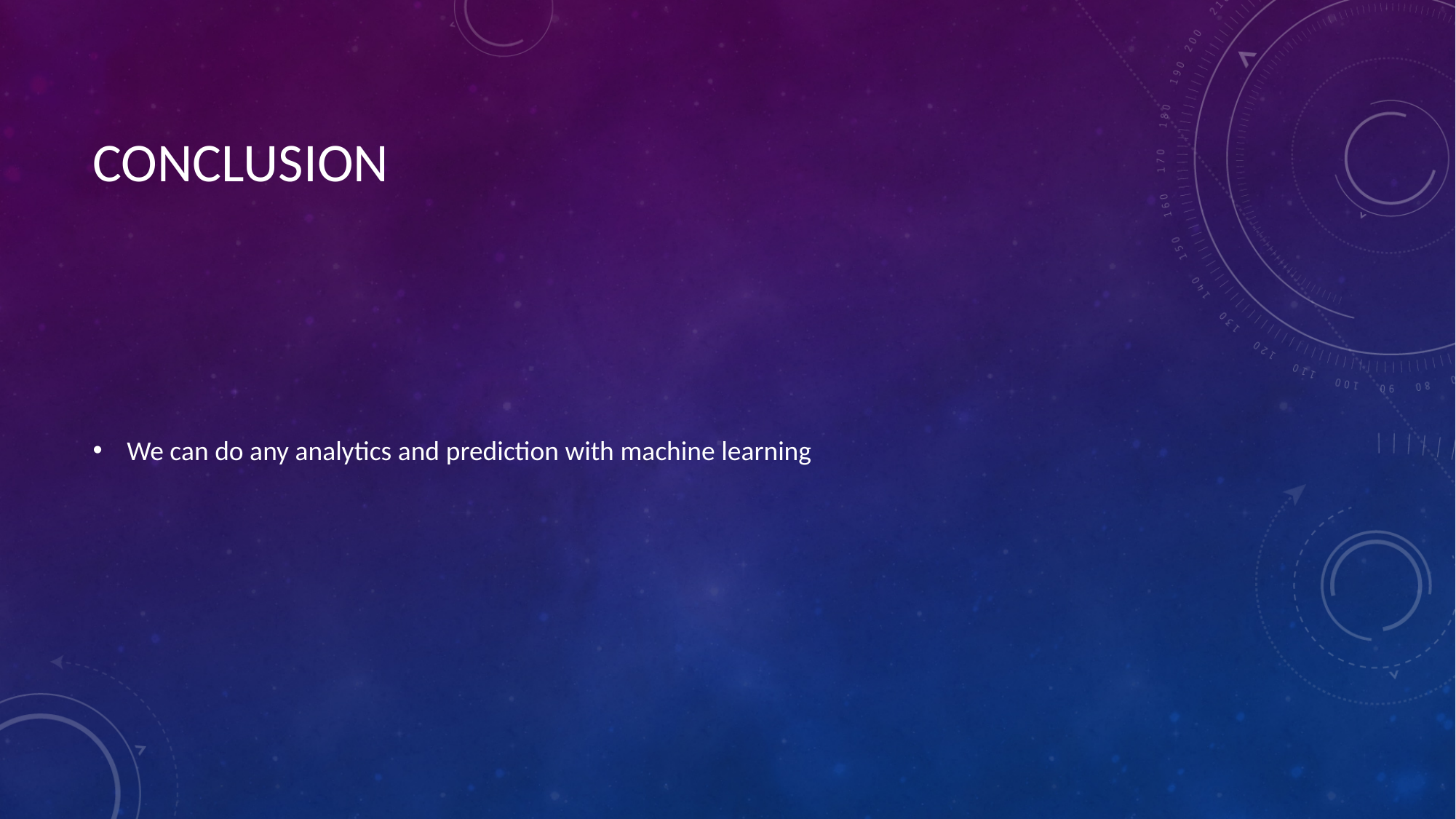

# conclusion
We can do any analytics and prediction with machine learning